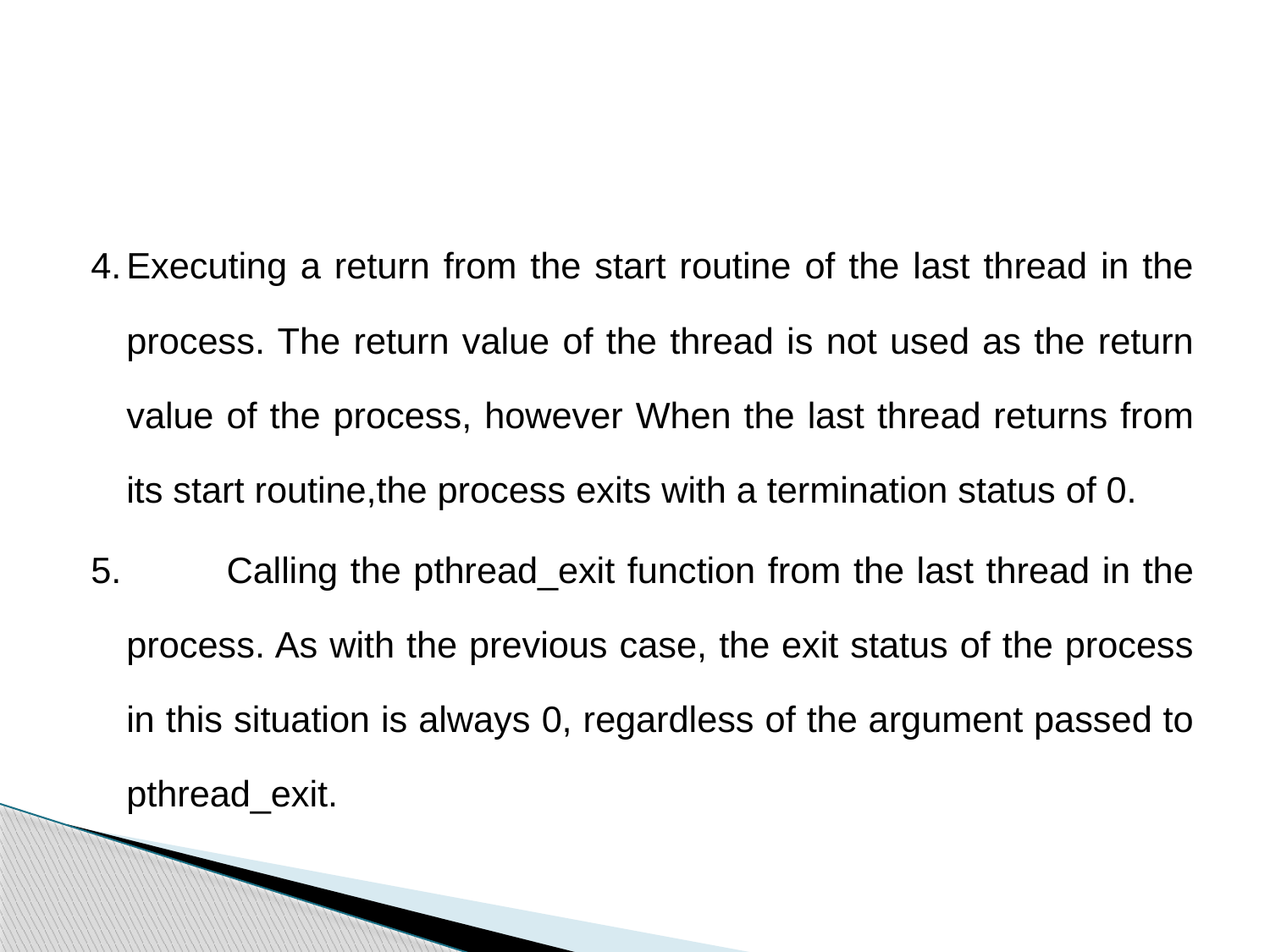

#
4.		Executing a return from the start routine of the last thread in the process. The return value of the thread is not used as the return value of the process, however When the last thread returns from its start routine,the process exits with a termination status of 0.
5. 	Calling the pthread_exit function from the last thread in the process. As with the previous case, the exit status of the process in this situation is always 0, regardless of the argument passed to pthread_exit.